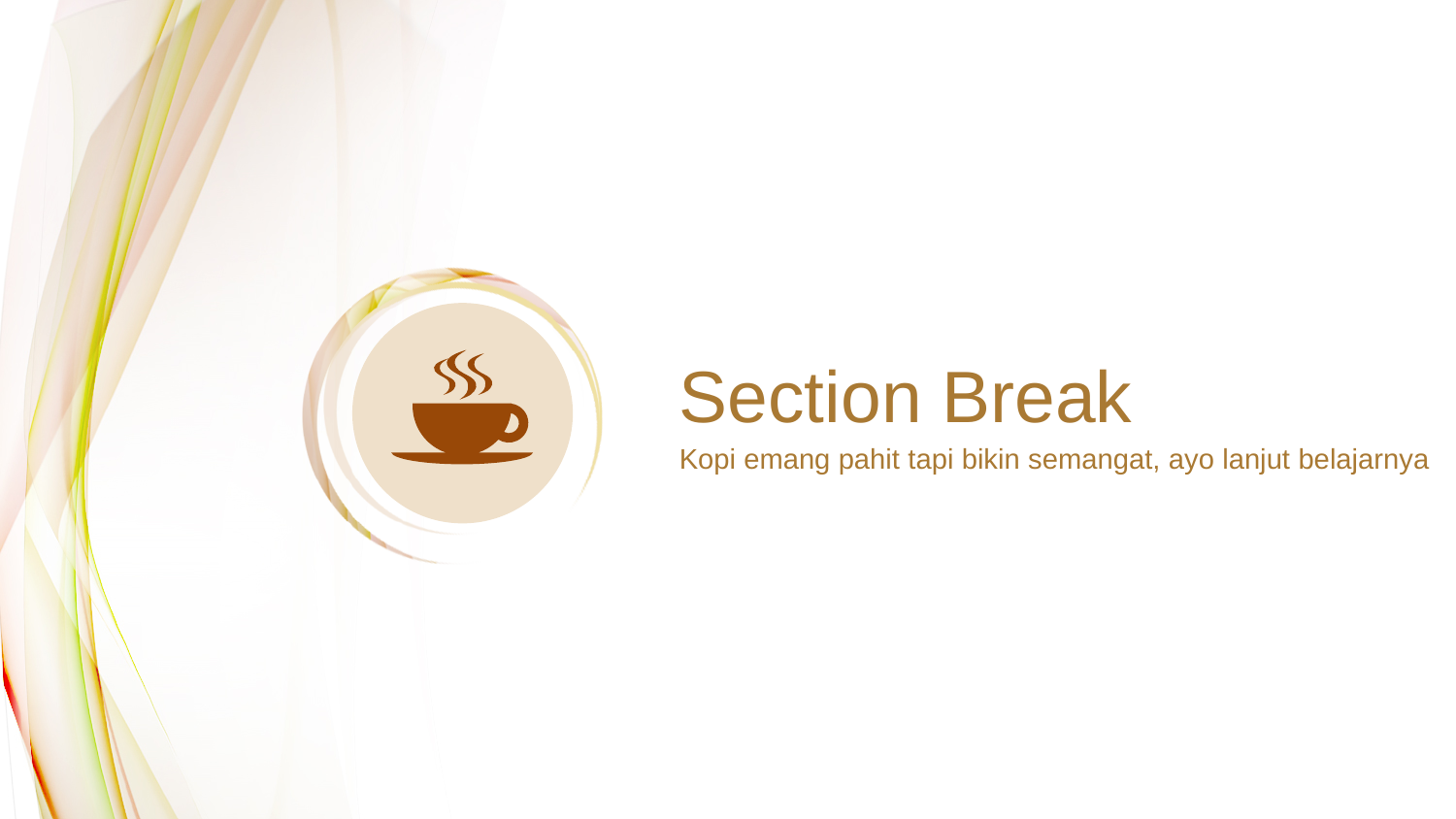

Section Break

Kopi emang pahit tapi bikin semangat, ayo lanjut belajarnya